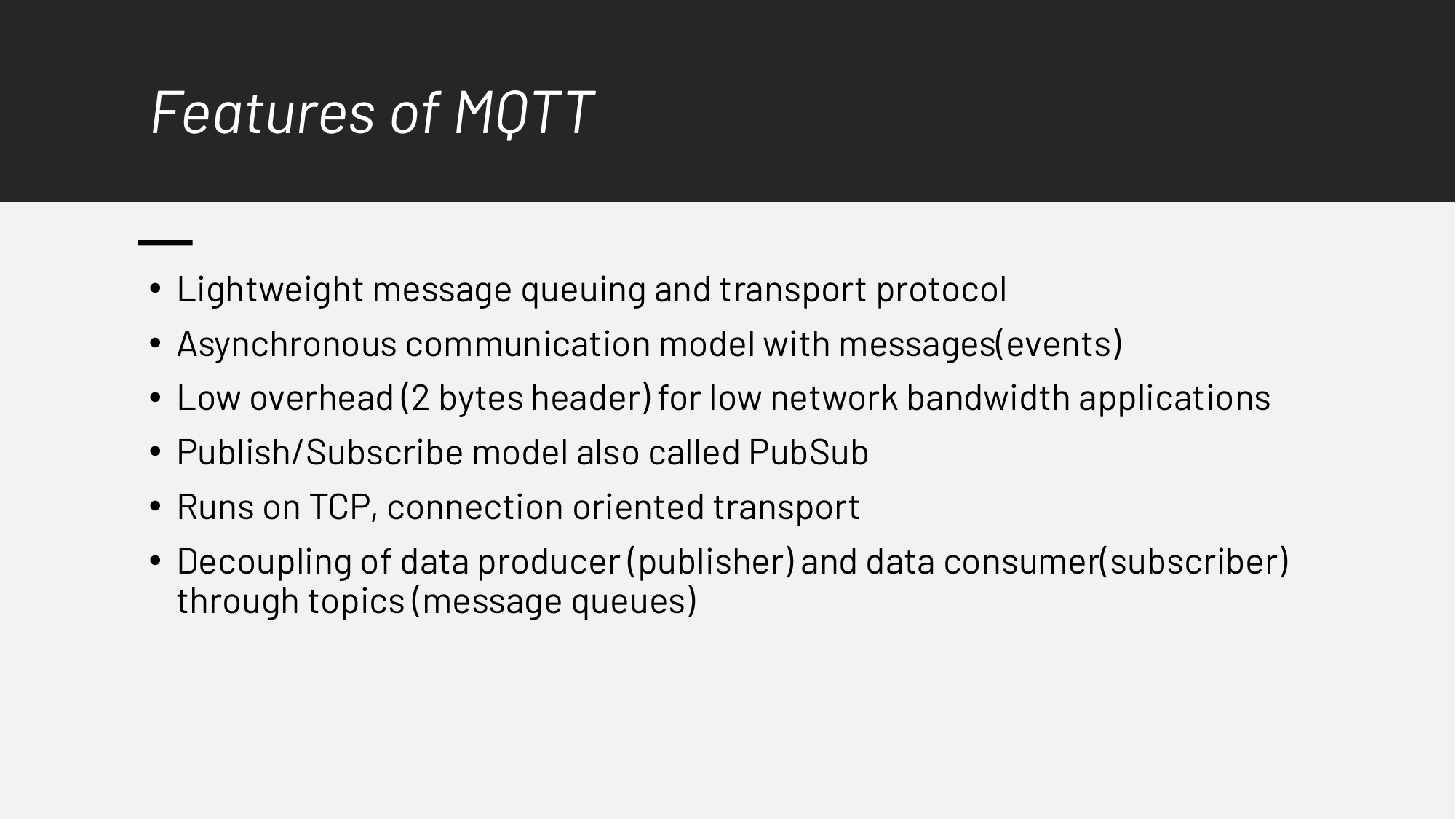

# Features of MQTT

Lightweight message queuing and transport protocol
Asynchronous communication model with messages(events)
Low overhead (2 bytes header) for low network bandwidth applications
Publish/Subscribe model also called PubSub
Runs on TCP, connection oriented transport
Decoupling of data producer (publisher) and data consumer(subscriber) through topics (message queues)